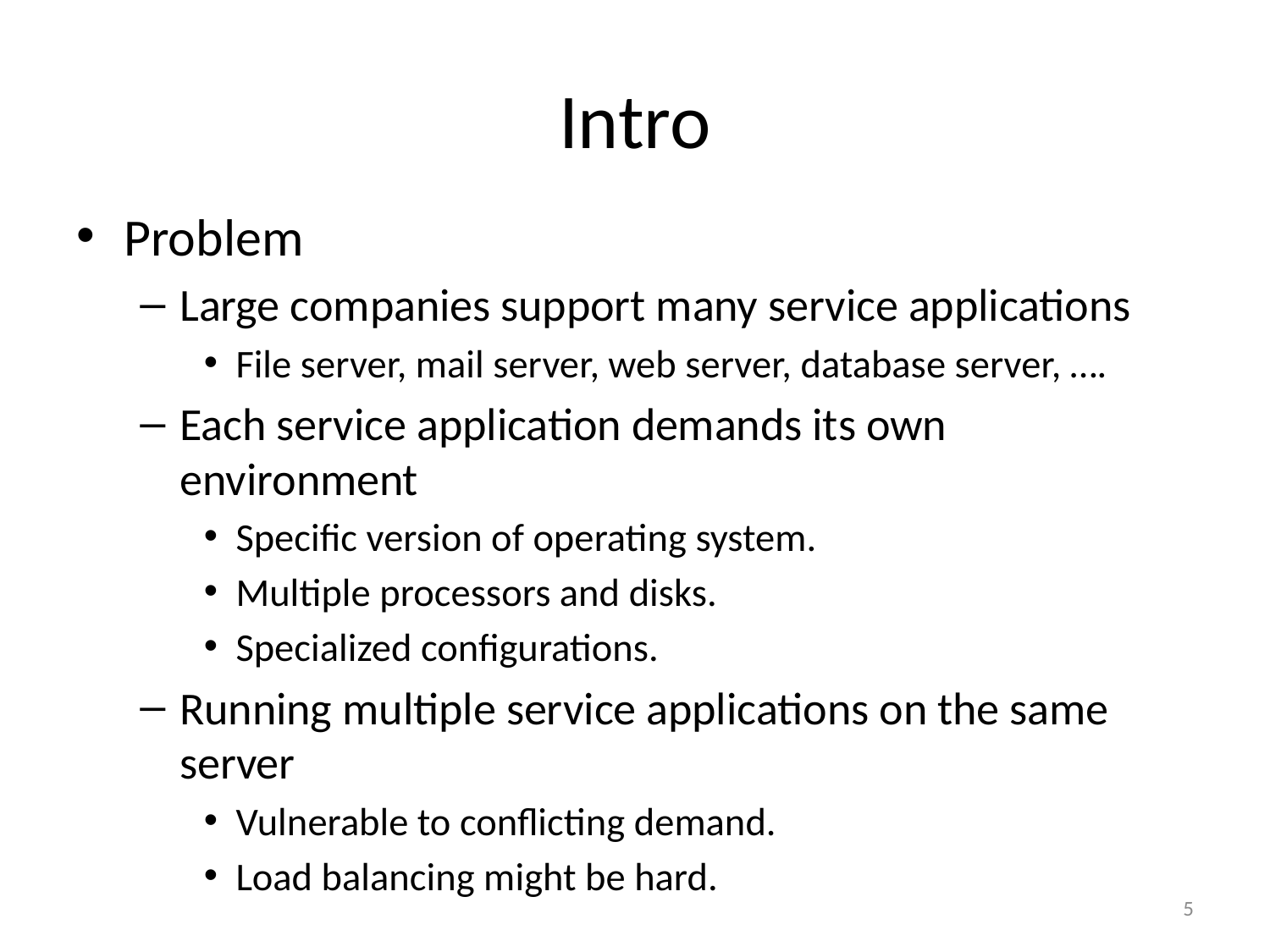

# Intro
Problem
Large companies support many service applications
File server, mail server, web server, database server, ….
Each service application demands its own environment
Specific version of operating system.
Multiple processors and disks.
Specialized configurations.
Running multiple service applications on the same server
Vulnerable to conflicting demand.
Load balancing might be hard.
5